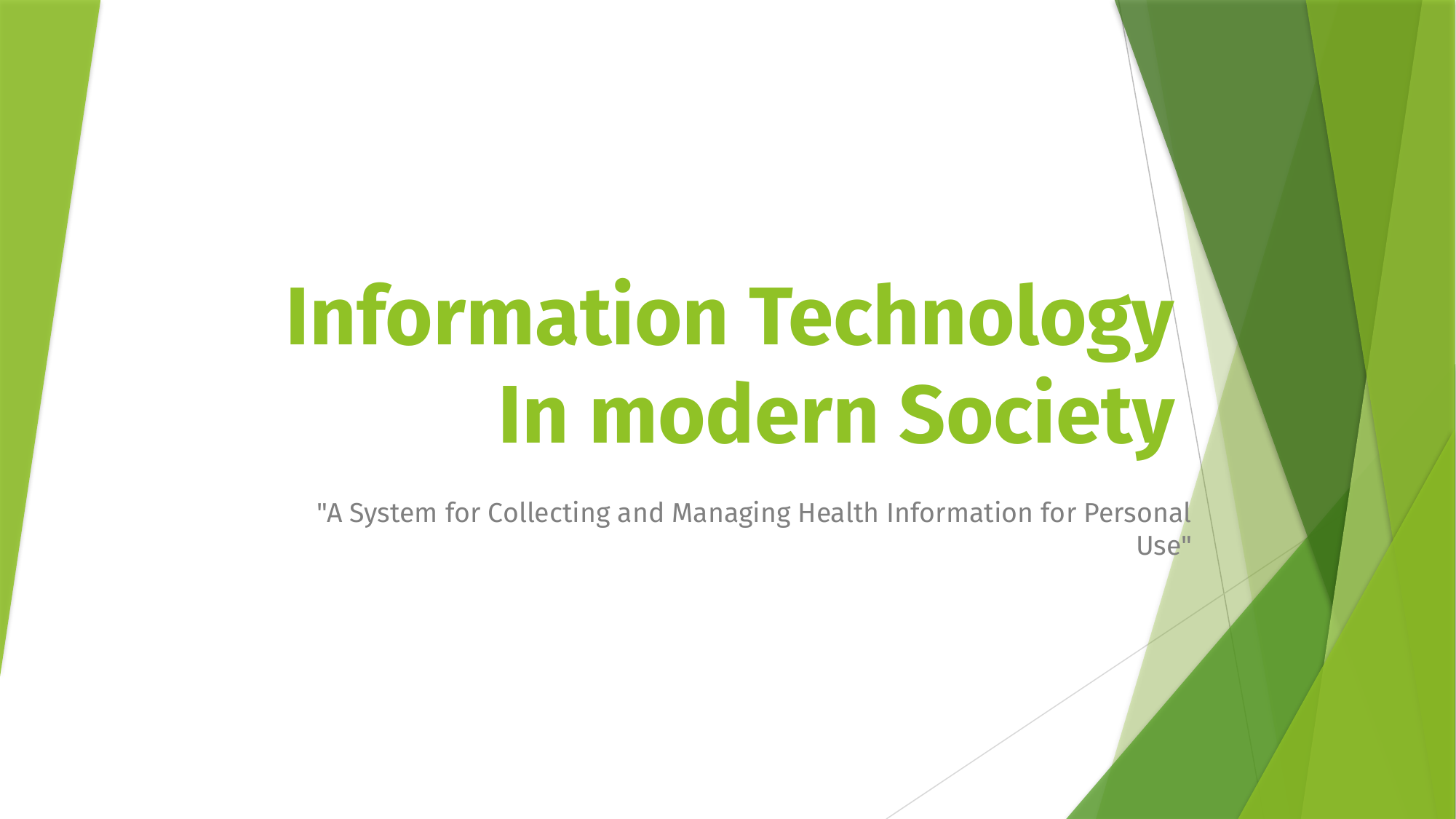

# Information Technology In modern Society
"A System for Collecting and Managing Health Information for Personal Use"